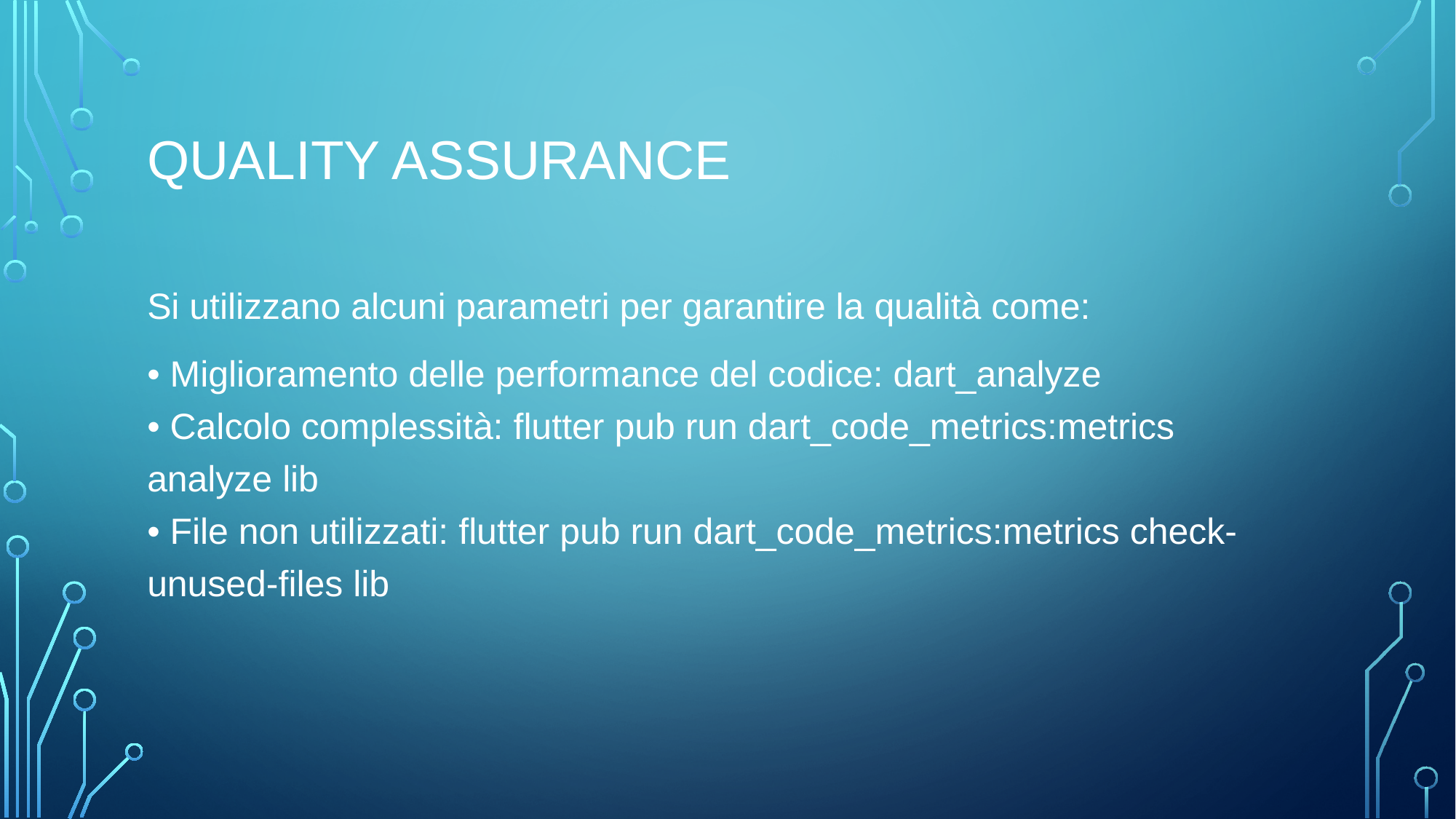

# Quality assurance
Si utilizzano alcuni parametri per garantire la qualità come:
• Miglioramento delle performance del codice: dart_analyze
• Calcolo complessità: flutter pub run dart_code_metrics:metrics analyze lib
• File non utilizzati: flutter pub run dart_code_metrics:metrics check-unused-files lib